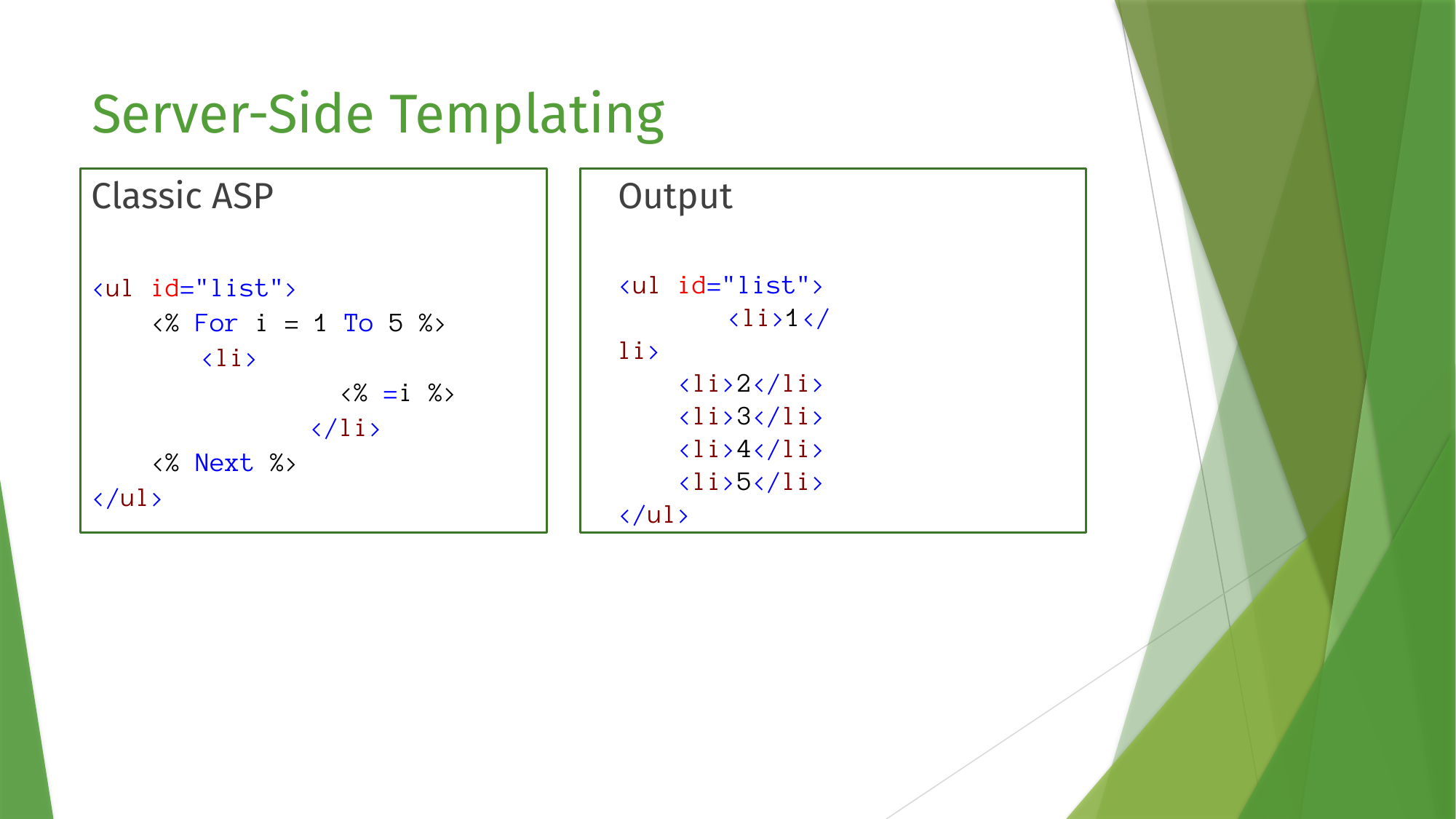

# Server-Side Templating
Classic ASP
Output

<ul id="list">
    <% For i = 1 To 5 %>
    	<li>
		  <% =i %>
		</li>
    <% Next %>
</ul>
<ul id="list">
	<li>1</li>
    <li>2</li>
    <li>3</li>
    <li>4</li>
    <li>5</li>
</ul>